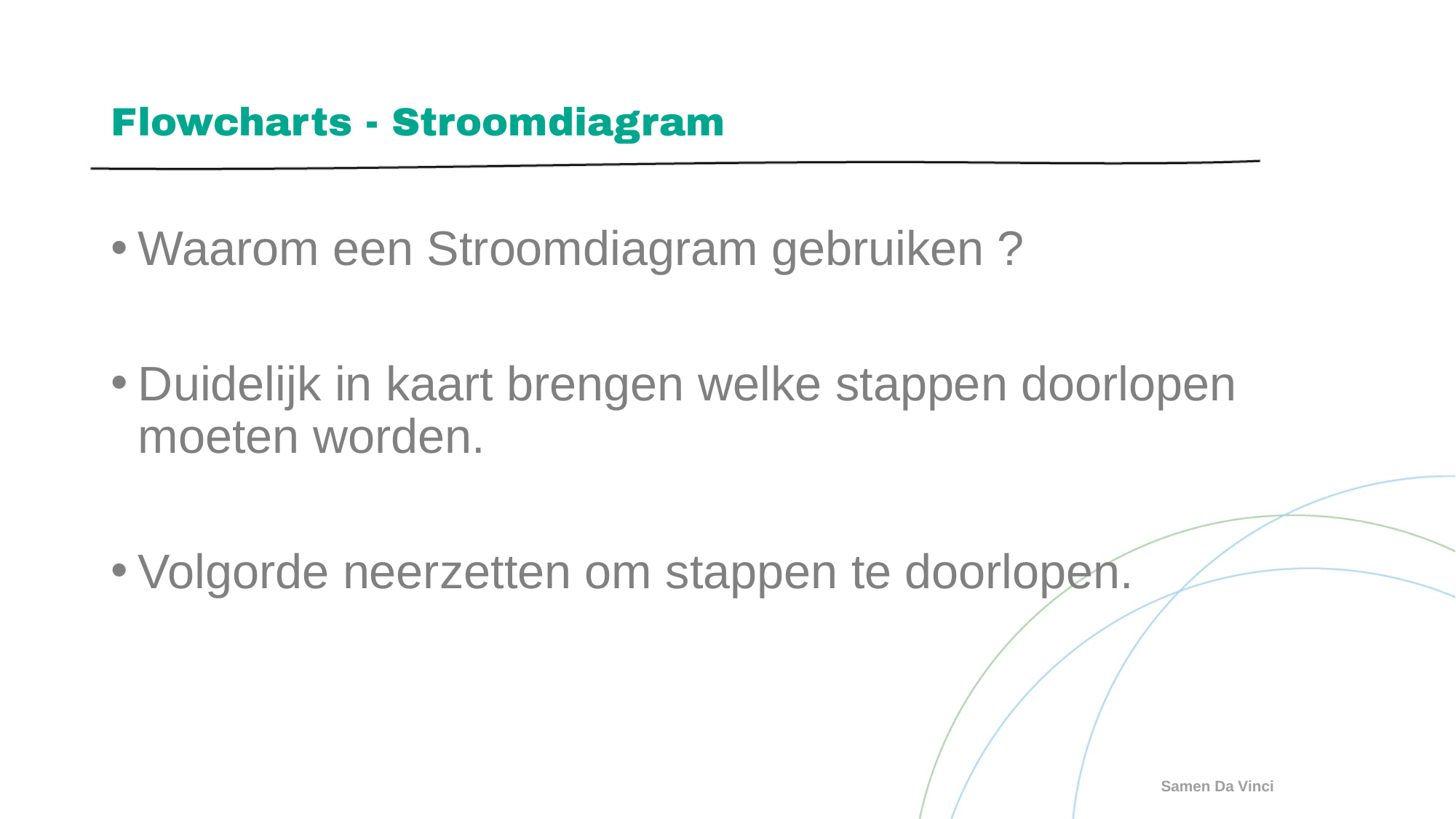

# Flowcharts - Stroomdiagram
Waarom een Stroomdiagram gebruiken ?

Duidelijk in kaart brengen welke stappen doorlopen moeten worden.

Volgorde neerzetten om stappen te doorlopen.